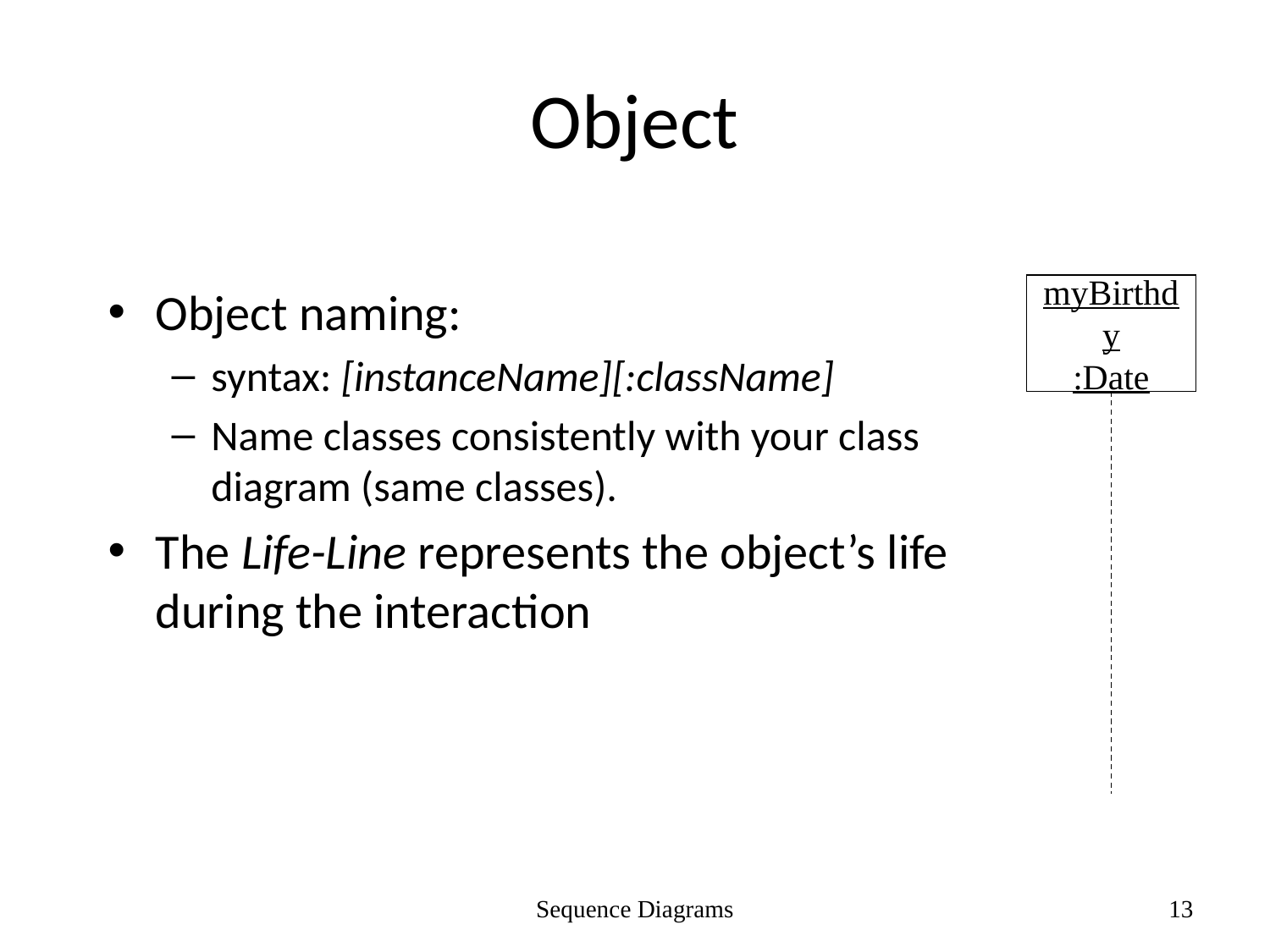

# Object
Object naming:
syntax: [instanceName][:className]
Name classes consistently with your class diagram (same classes).
The Life-Line represents the object’s life during the interaction
myBirthdy
:Date
Sequence Diagrams
13